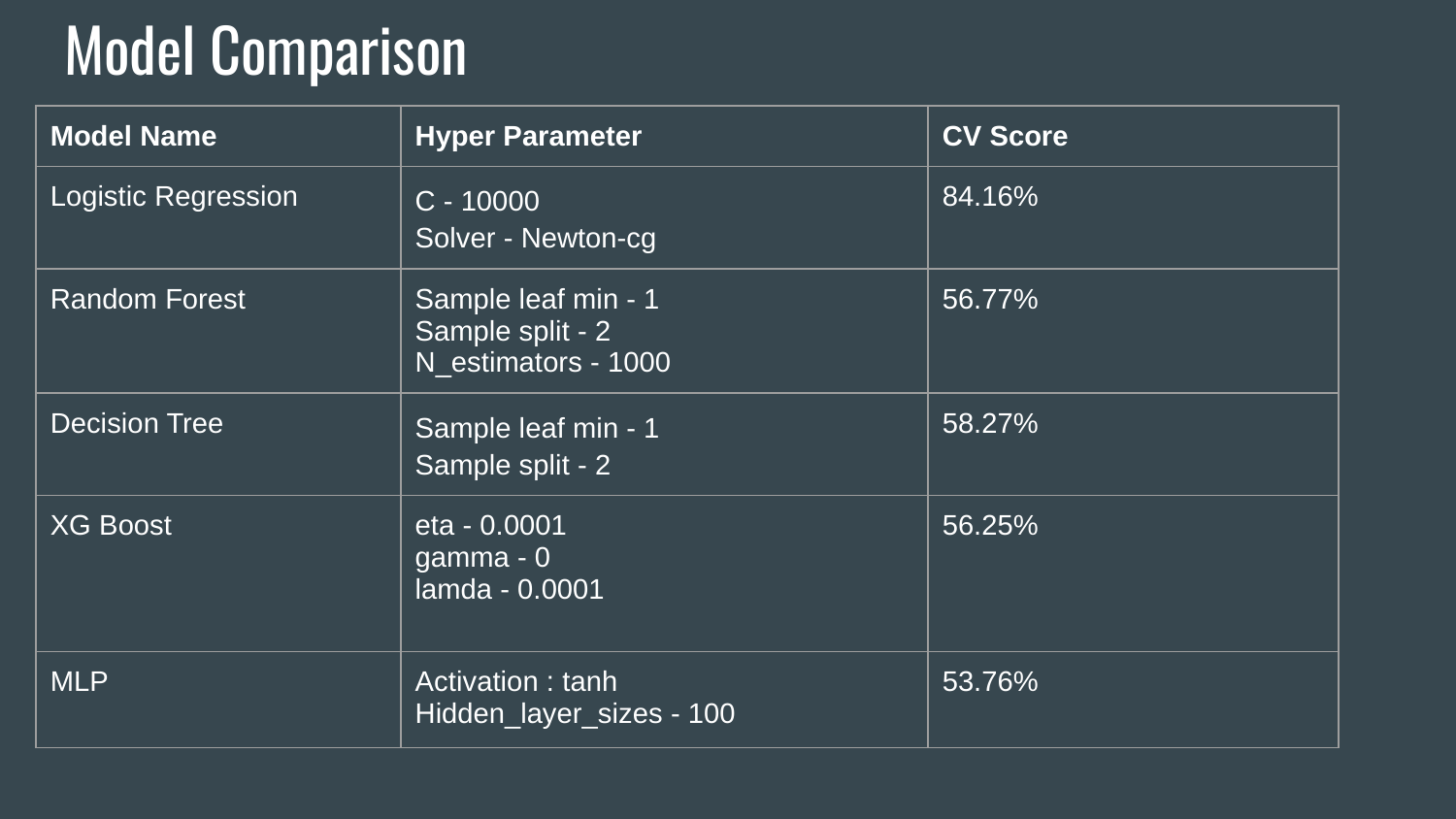

# Model Comparison
| Model Name | Hyper Parameter | CV Score |
| --- | --- | --- |
| Logistic Regression | C - 10000 Solver - Newton-cg | 84.16% |
| Random Forest | Sample leaf min - 1 Sample split - 2 N\_estimators - 1000 | 56.77% |
| Decision Tree | Sample leaf min - 1 Sample split - 2 | 58.27% |
| XG Boost | eta - 0.0001 gamma - 0 lamda - 0.0001 | 56.25% |
| MLP | Activation : tanh Hidden\_layer\_sizes - 100 | 53.76% |